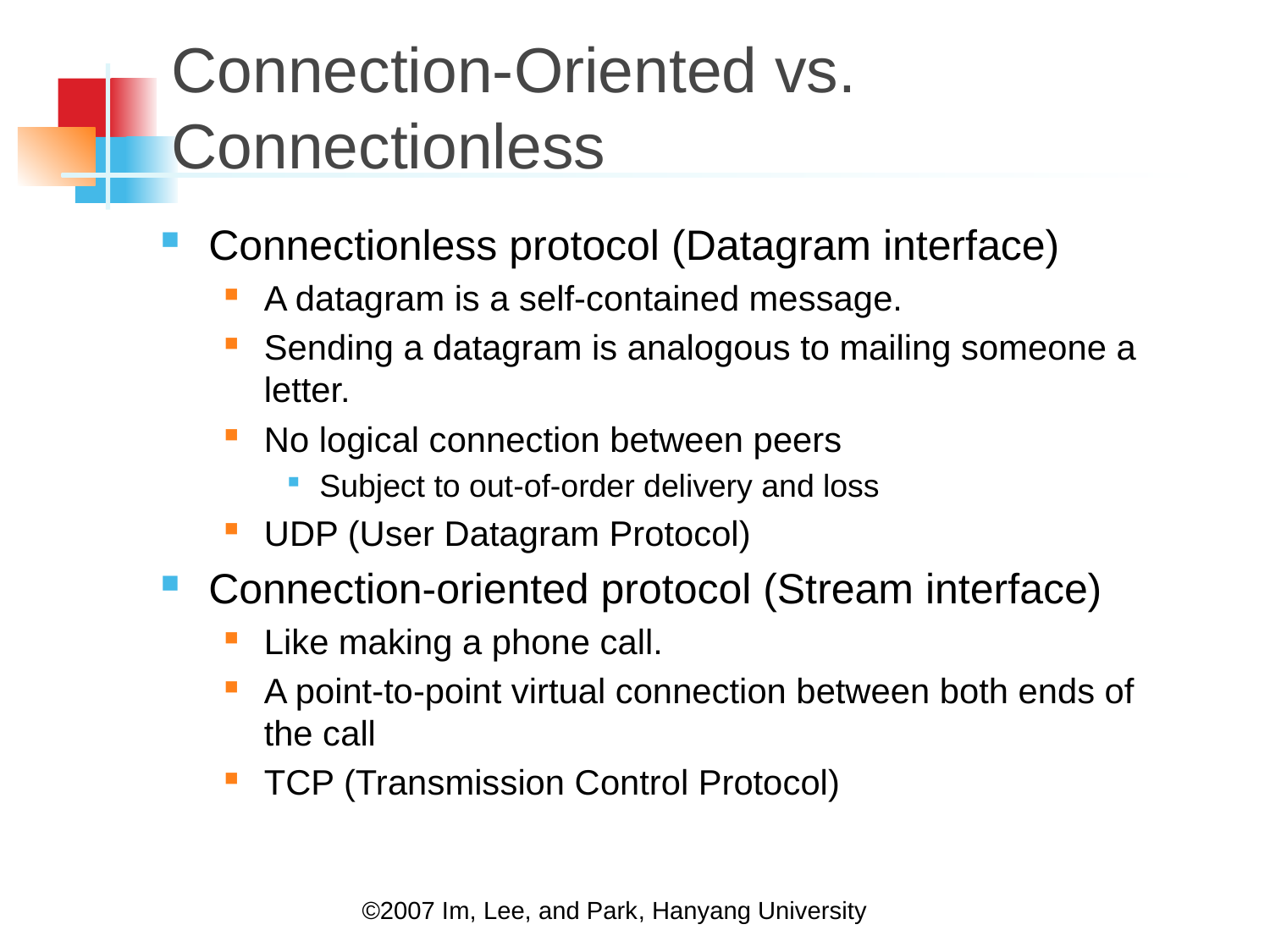

# Connection-Oriented vs. Connectionless
Connectionless protocol (Datagram interface)
A datagram is a self-contained message.
Sending a datagram is analogous to mailing someone a letter.
No logical connection between peers
Subject to out-of-order delivery and loss
UDP (User Datagram Protocol)
Connection-oriented protocol (Stream interface)
Like making a phone call.
A point-to-point virtual connection between both ends of the call
TCP (Transmission Control Protocol)
©2007 Im, Lee, and Park, Hanyang University